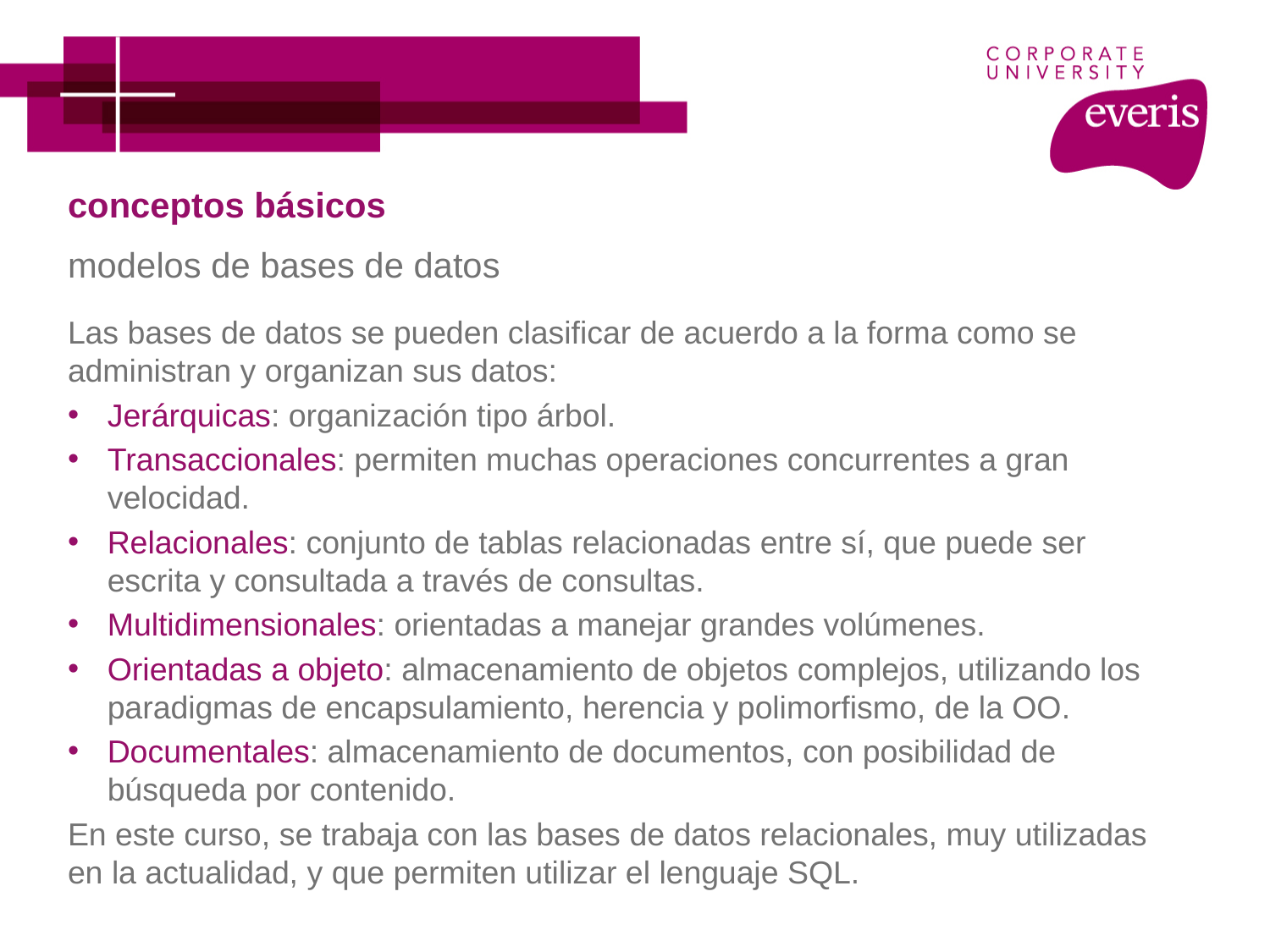

# conceptos básicos
modelos de bases de datos
Las bases de datos se pueden clasificar de acuerdo a la forma como se administran y organizan sus datos:
Jerárquicas: organización tipo árbol.
Transaccionales: permiten muchas operaciones concurrentes a gran velocidad.
Relacionales: conjunto de tablas relacionadas entre sí, que puede ser escrita y consultada a través de consultas.
Multidimensionales: orientadas a manejar grandes volúmenes.
Orientadas a objeto: almacenamiento de objetos complejos, utilizando los paradigmas de encapsulamiento, herencia y polimorfismo, de la OO.
Documentales: almacenamiento de documentos, con posibilidad de búsqueda por contenido.
En este curso, se trabaja con las bases de datos relacionales, muy utilizadas en la actualidad, y que permiten utilizar el lenguaje SQL.